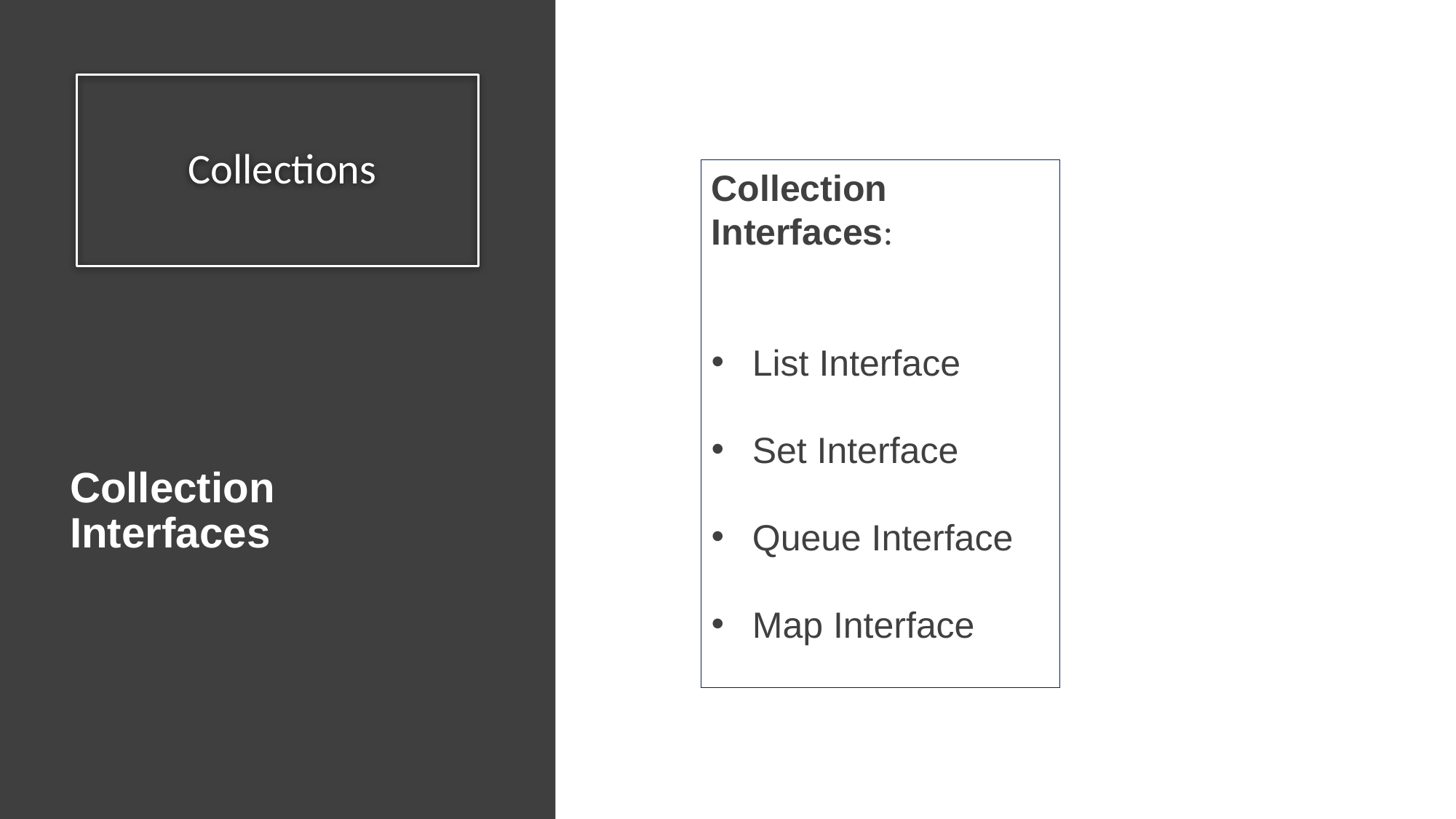

# Collections
Collection Interfaces:

List Interface

Set Interface

Queue Interface

Map Interface

Collection Interfaces